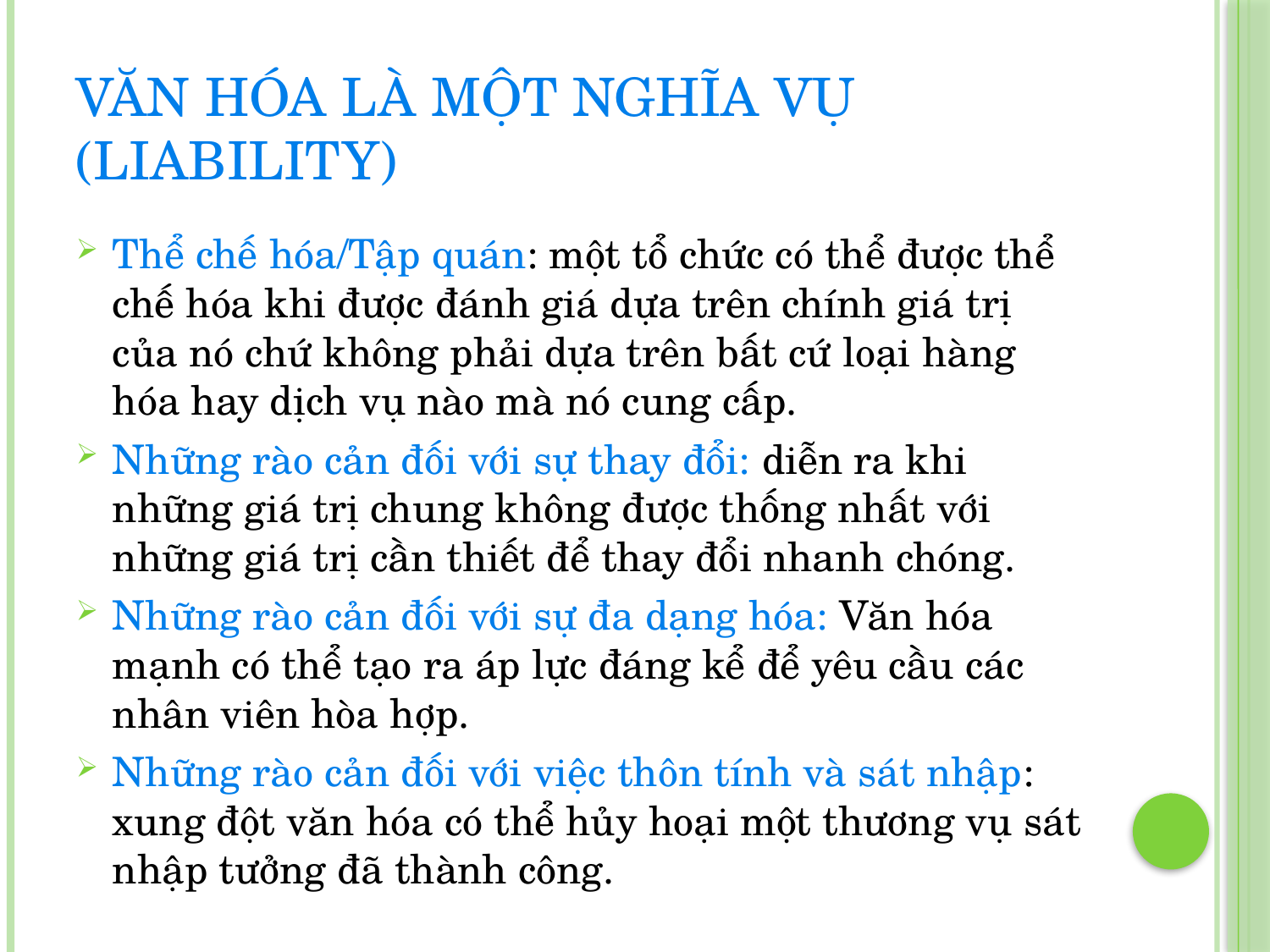

# Văn hóa là một nghĩa vụ (liability)
Thể chế hóa/Tập quán: một tổ chức có thể được thể chế hóa khi được đánh giá dựa trên chính giá trị của nó chứ không phải dựa trên bất cứ loại hàng hóa hay dịch vụ nào mà nó cung cấp.
Những rào cản đối với sự thay đổi: diễn ra khi những giá trị chung không được thống nhất với những giá trị cần thiết để thay đổi nhanh chóng.
Những rào cản đối với sự đa dạng hóa: Văn hóa mạnh có thể tạo ra áp lực đáng kể để yêu cầu các nhân viên hòa hợp.
Những rào cản đối với việc thôn tính và sát nhập: xung đột văn hóa có thể hủy hoại một thương vụ sát nhập tưởng đã thành công.